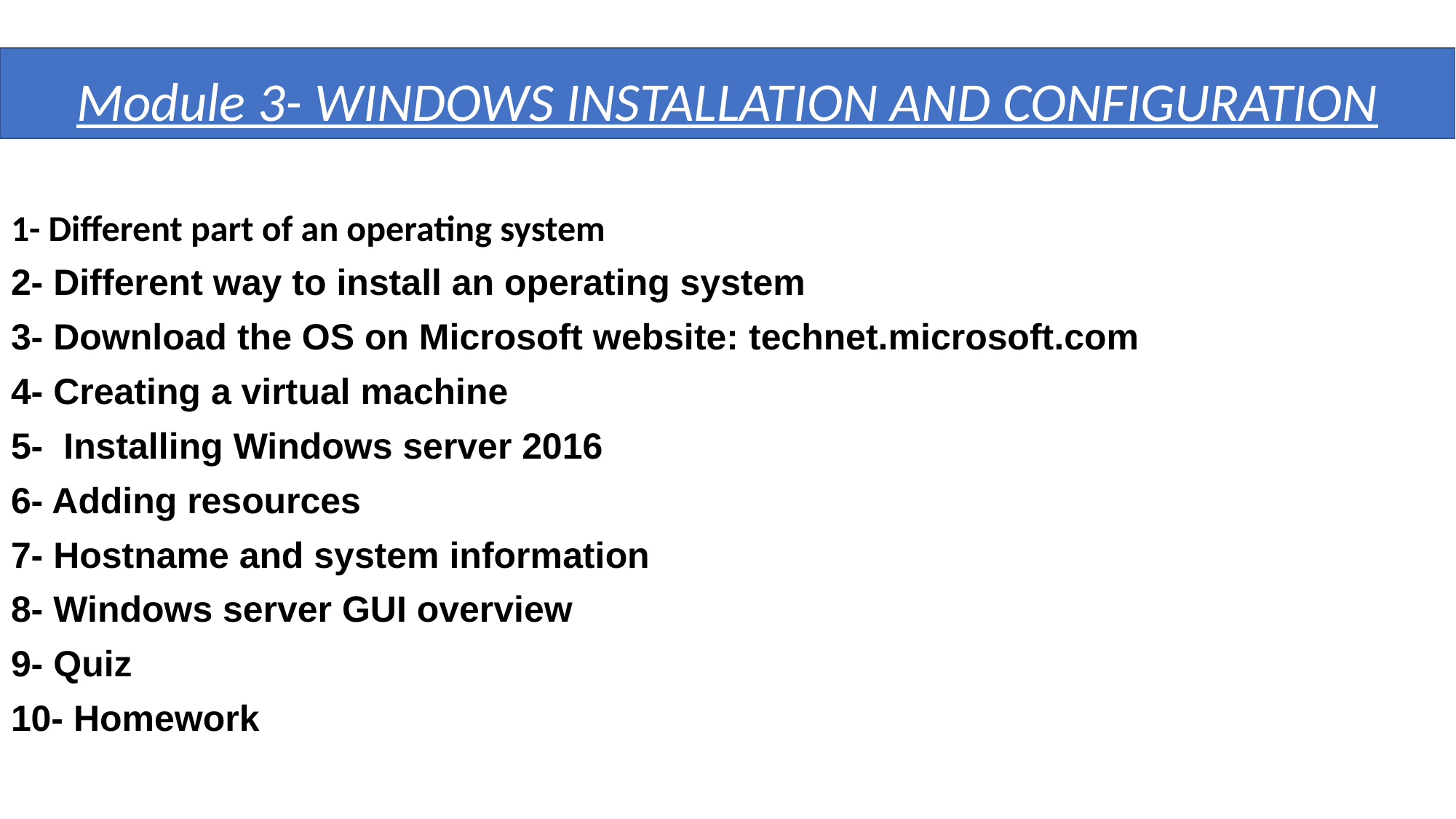

# Module 3- WINDOWS INSTALLATION AND CONFIGURATION

1- Different part of an operating system
2- Different way to install an operating system
3- Download the OS on Microsoft website: technet.microsoft.com
4- Creating a virtual machine
5-  Installing Windows server 2016
6- Adding resources
7- Hostname and system information
8- Windows server GUI overview
9- Quiz
10- Homework